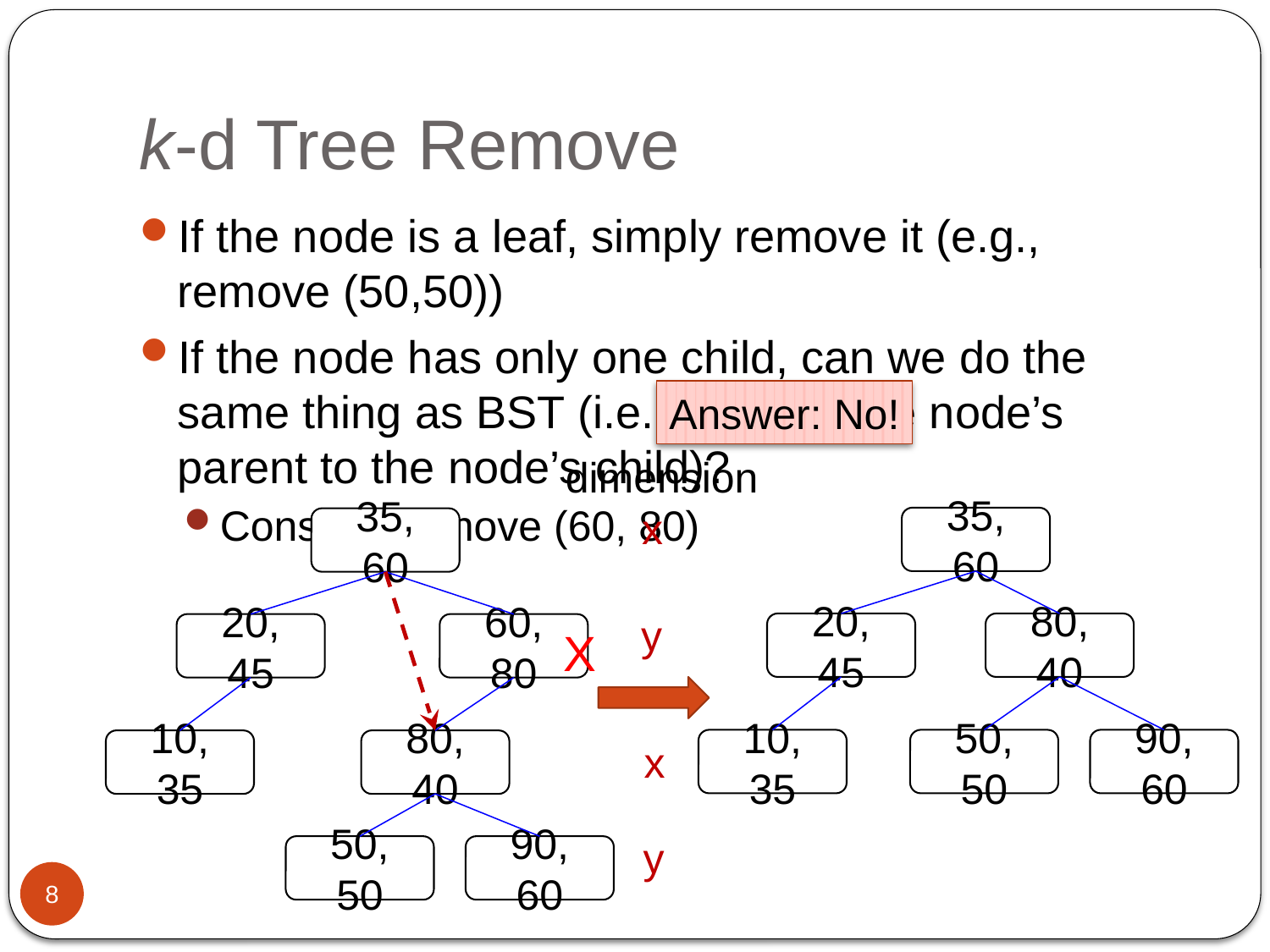

# k-d Tree Remove
If the node is a leaf, simply remove it (e.g., remove (50,50))
If the node has only one child, can we do the same thing as BST (i.e., connect the node’s parent to the node’s child)?
Consider remove (60, 80)
Answer: No!
dimension
x
35, 60
20, 45
80, 40
10, 35
50, 50
90, 60
35, 60
y
20, 45
60, 80
X

x
10, 35
80, 40
y
50, 50
90, 60
8